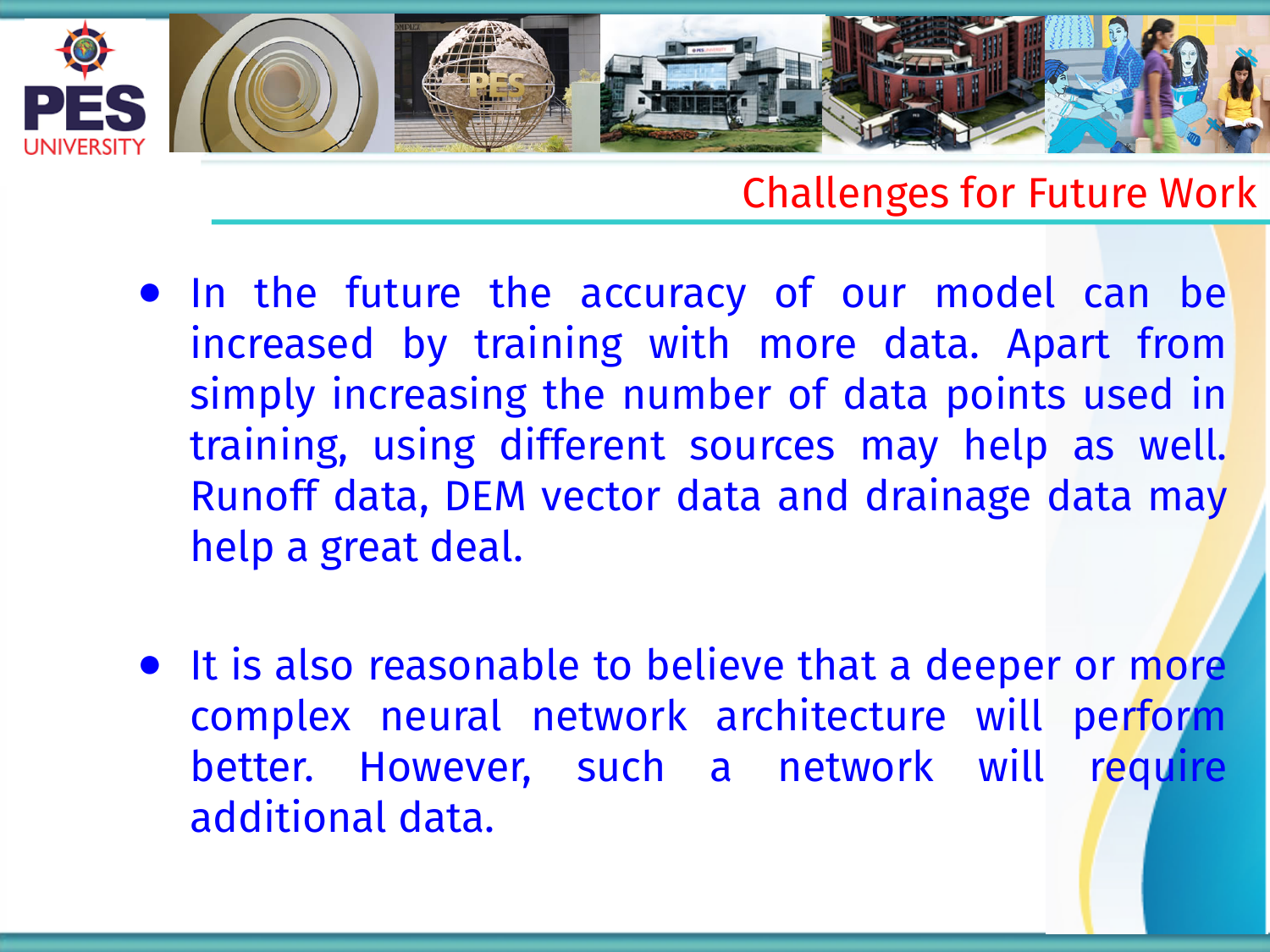

Challenges for Future Work

In the future the accuracy of our model can be increased by training with more data. Apart from simply increasing the number of data points used in training, using different sources may help as well. Runoff data, DEM vector data and drainage data may help a great deal.

It is also reasonable to believe that a deeper or more complex neural network architecture will perform better. However, such a network will require additional data.